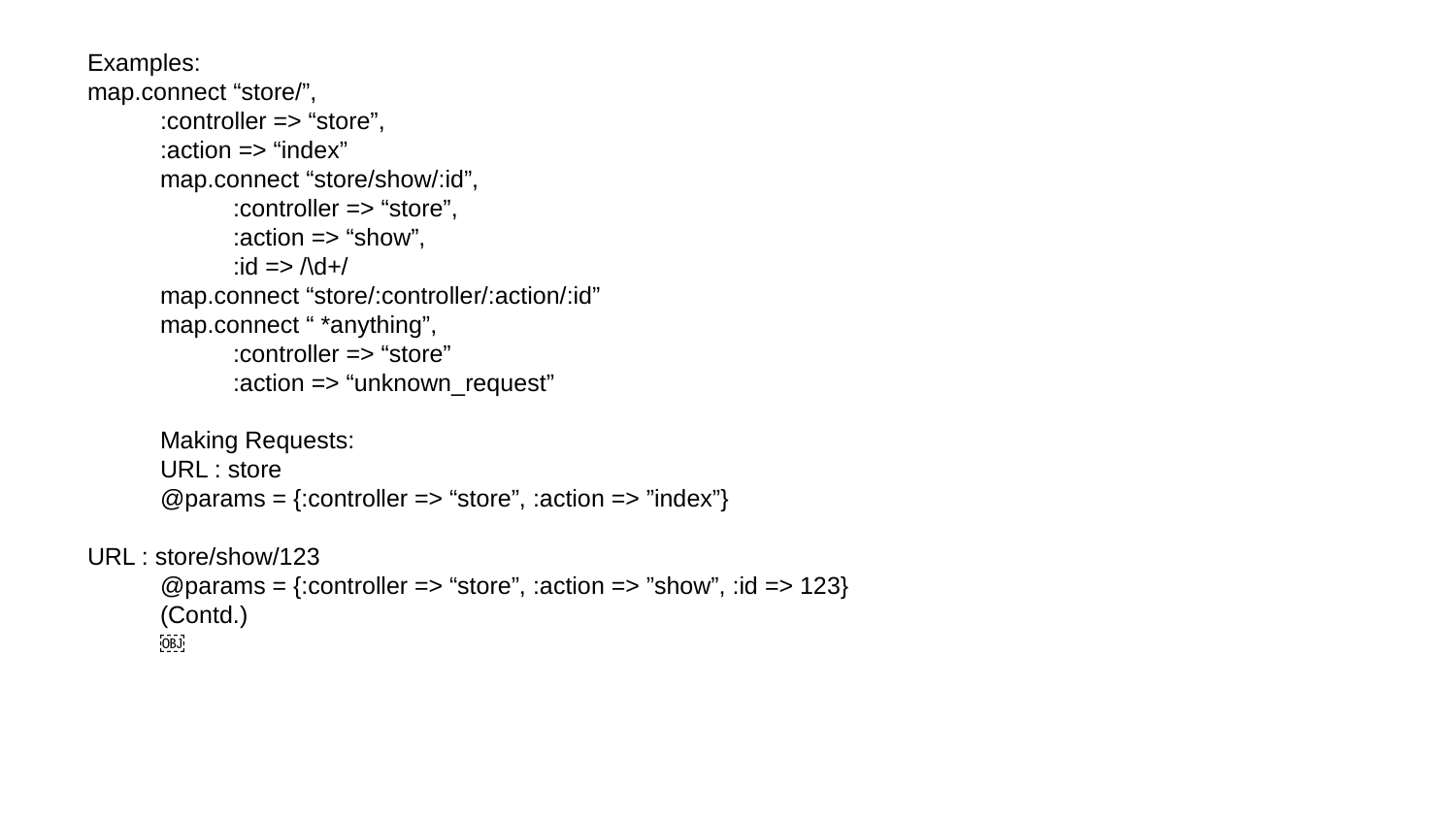

Examples:
map.connect “store/”,
:controller => “store”,
:action => “index”
map.connect “store/show/:id”,
	:controller => “store”,
	:action => “show”,
	:id => /\d+/
map.connect “store/:controller/:action/:id”
map.connect “ *anything”,
	:controller => “store”
	:action => “unknown_request”
Making Requests:
URL : store
@params = {:controller => “store”, :action => ”index”}
URL : store/show/123
@params = {:controller => “store”, :action => ”show”, :id => 123}
(Contd.)
￼